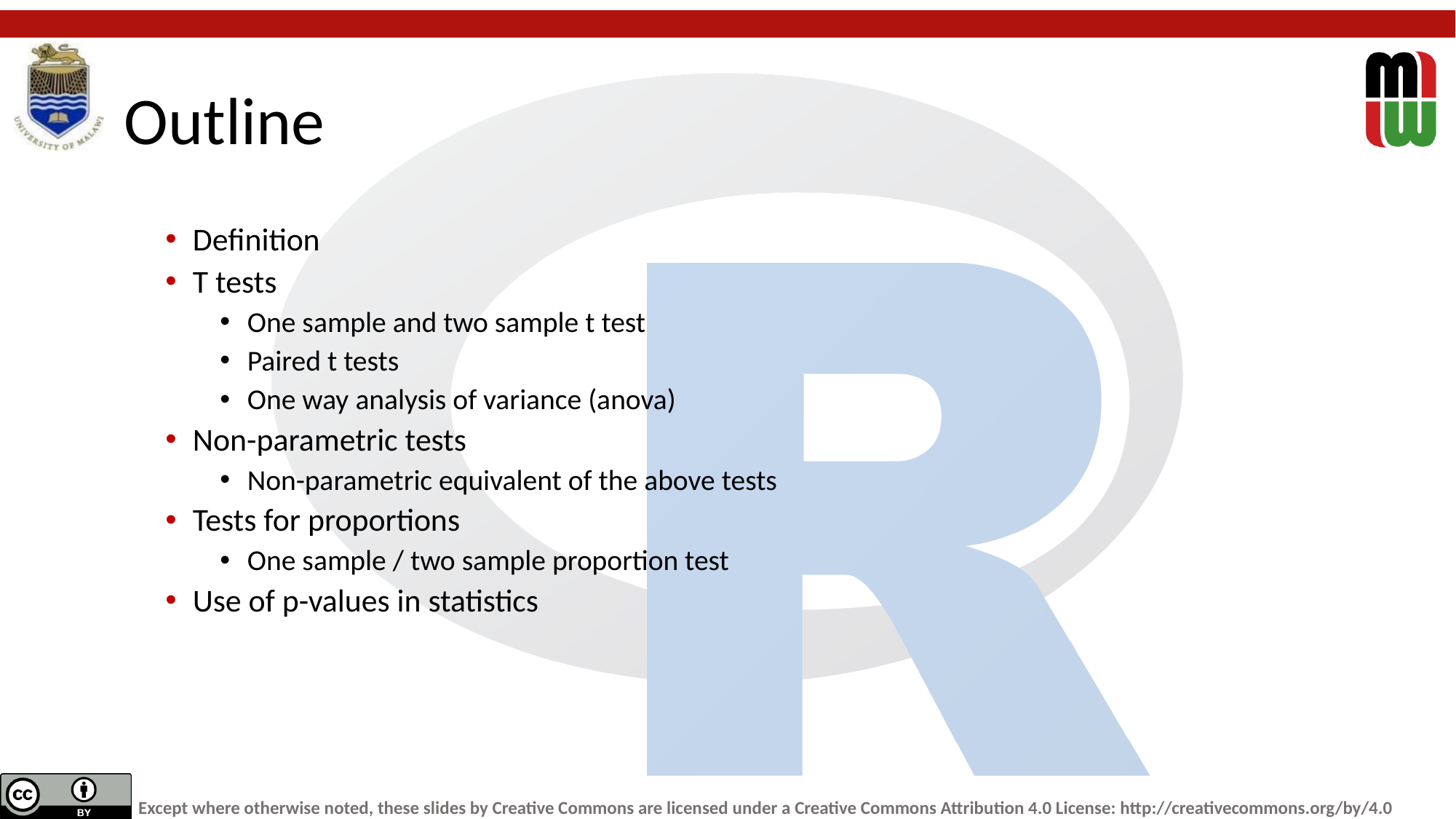

# Outline
Definition
T tests
One sample and two sample t test
Paired t tests
One way analysis of variance (anova)
Non-parametric tests
Non-parametric equivalent of the above tests
Tests for proportions
One sample / two sample proportion test
Use of p-values in statistics